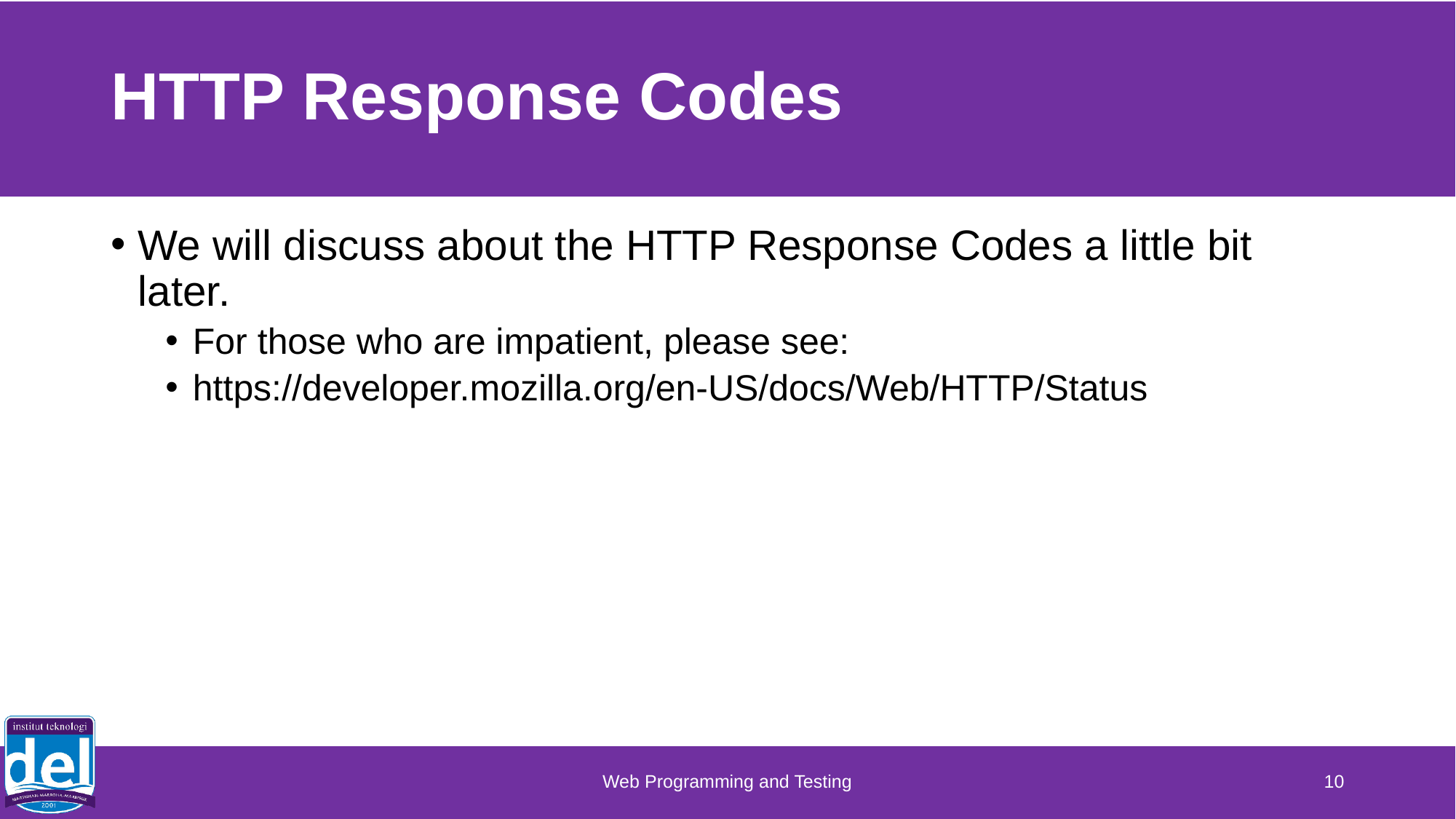

# HTTP Response Codes
We will discuss about the HTTP Response Codes a little bit later.
For those who are impatient, please see:
https://developer.mozilla.org/en-US/docs/Web/HTTP/Status
Web Programming and Testing
10